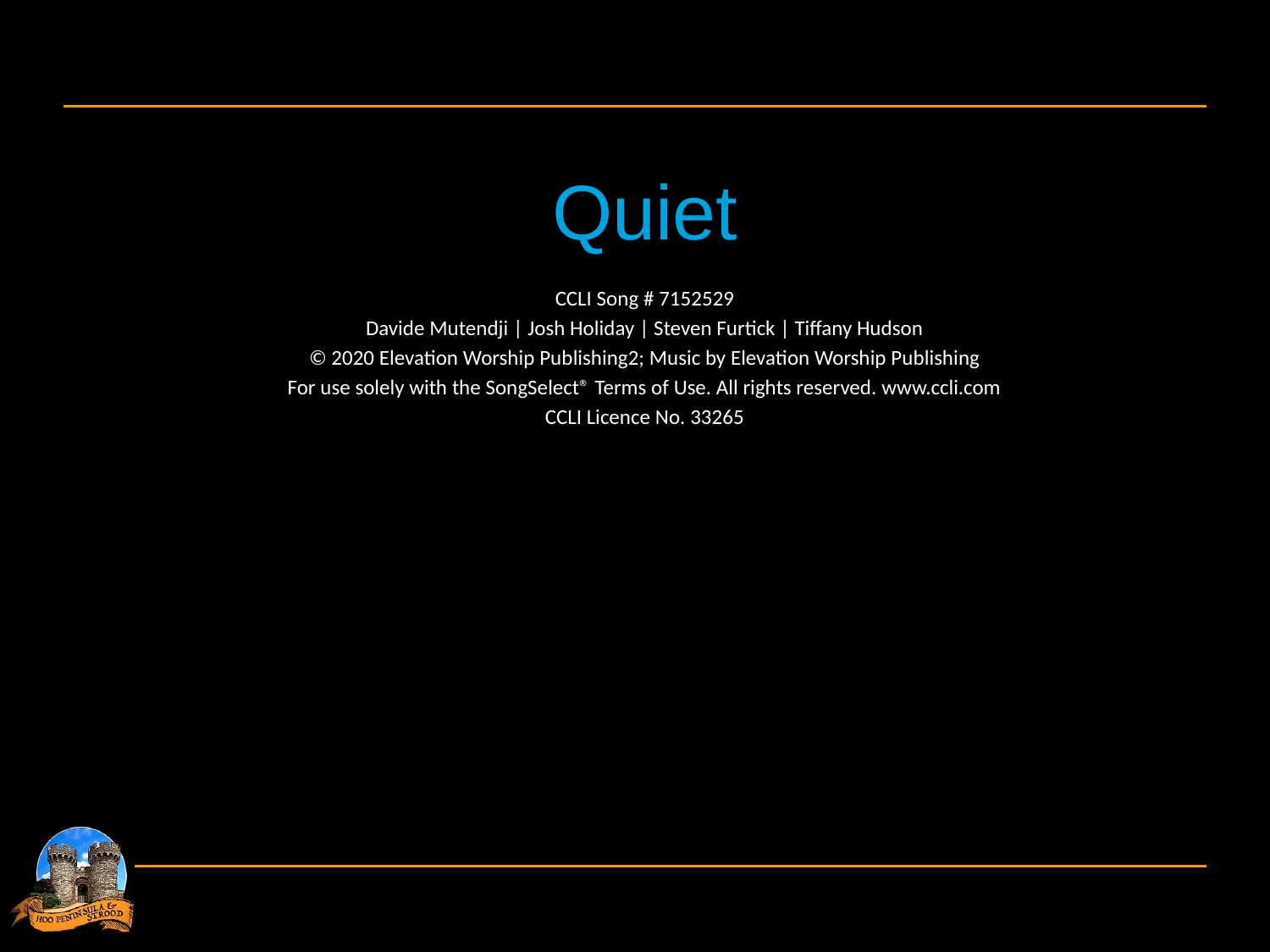

Quiet
CCLI Song # 7152529
Davide Mutendji | Josh Holiday | Steven Furtick | Tiffany Hudson
© 2020 Elevation Worship Publishing2; Music by Elevation Worship Publishing
For use solely with the SongSelect® Terms of Use. All rights reserved. www.ccli.com
CCLI Licence No. 33265